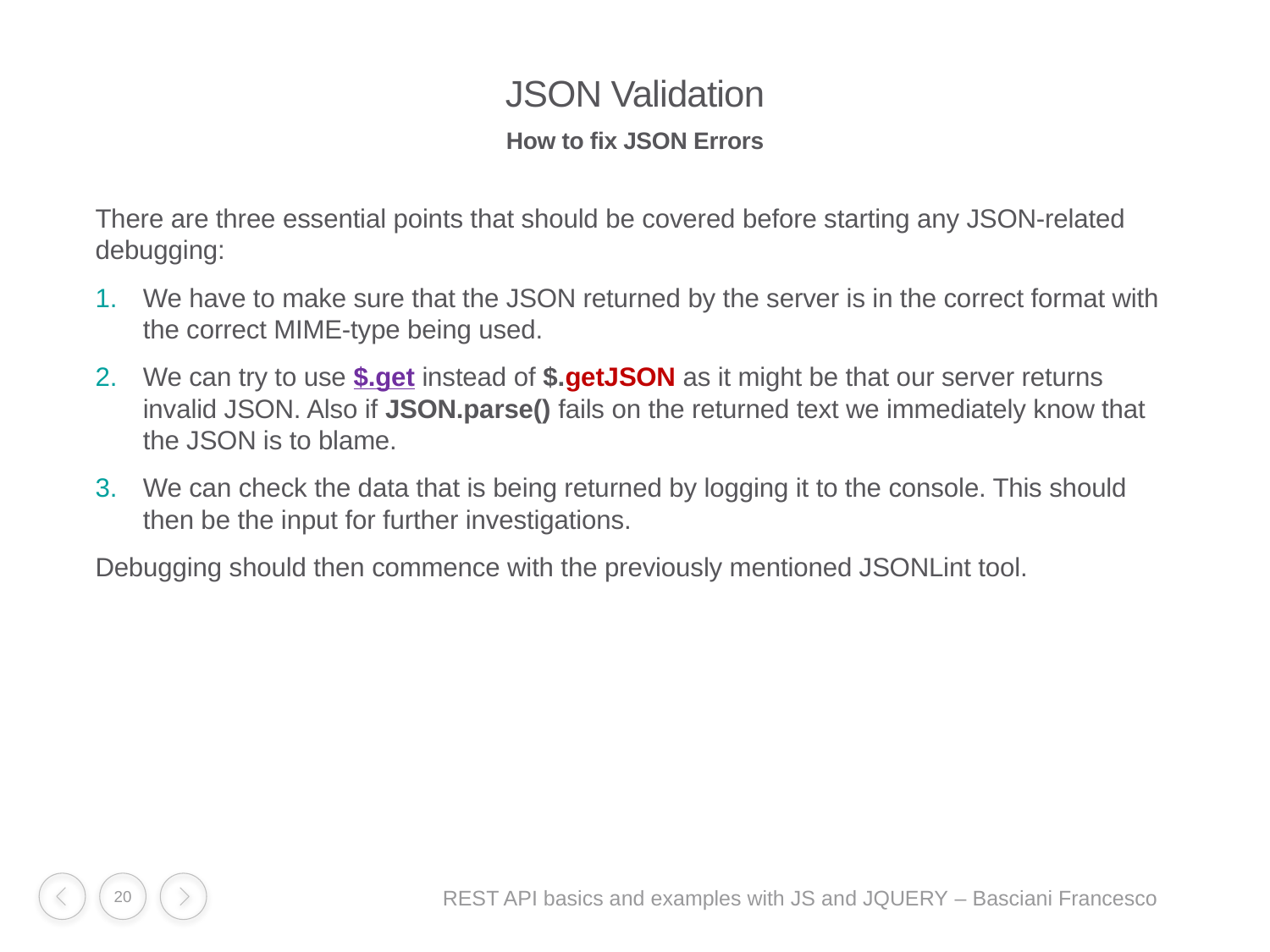

# JSON Validation
How to fix JSON Errors
There are three essential points that should be covered before starting any JSON-related debugging:
We have to make sure that the JSON returned by the server is in the correct format with the correct MIME-type being used.
We can try to use $.get instead of $.getJSON as it might be that our server returns invalid JSON. Also if JSON.parse() fails on the returned text we immediately know that the JSON is to blame.
We can check the data that is being returned by logging it to the console. This should then be the input for further investigations.
Debugging should then commence with the previously mentioned JSONLint tool.